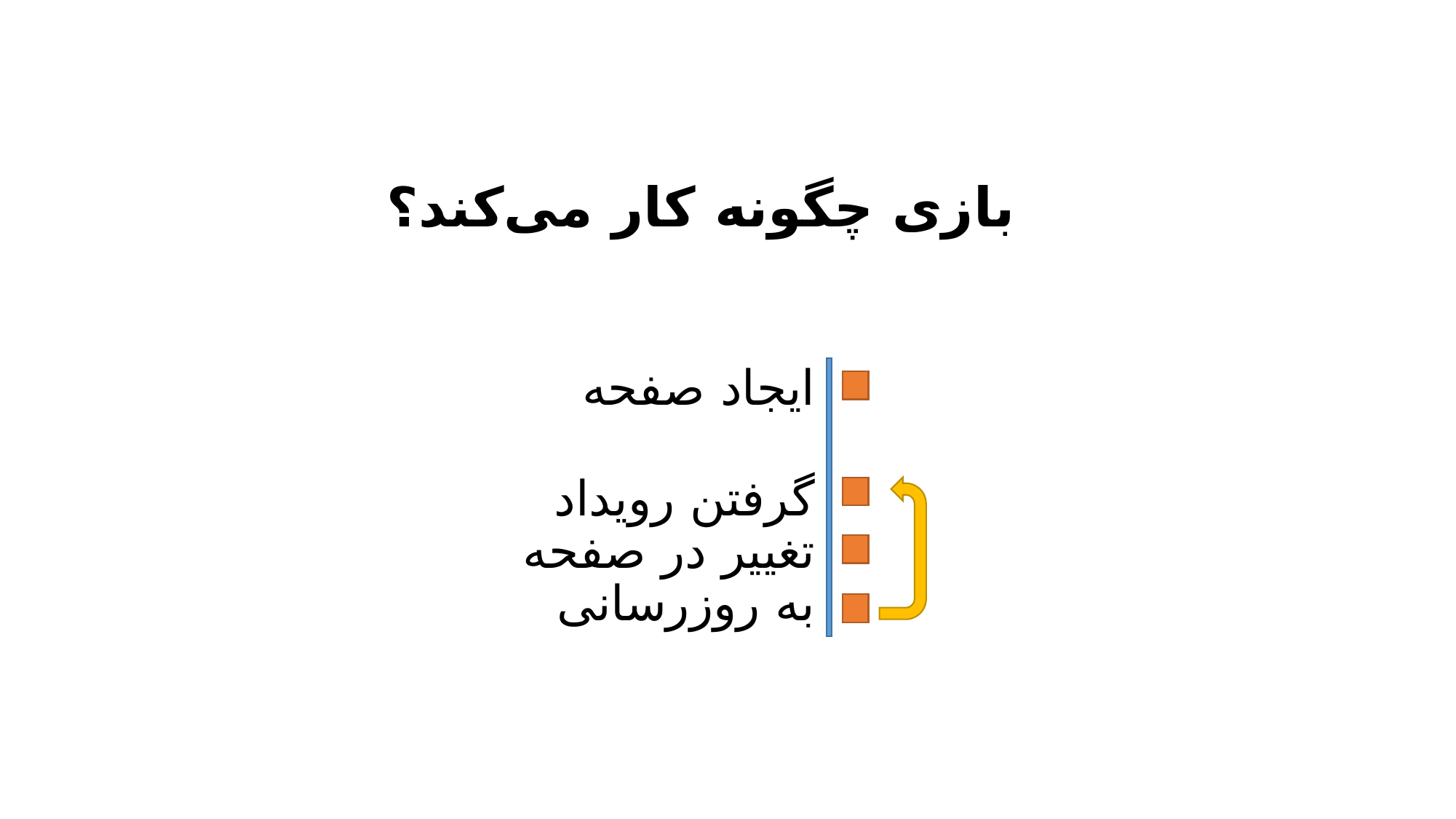

# بازی چگونه کار می‌کند؟
ایجاد صفحه
گرفتن رویداد
تغییر در صفحه
به روزرسانی